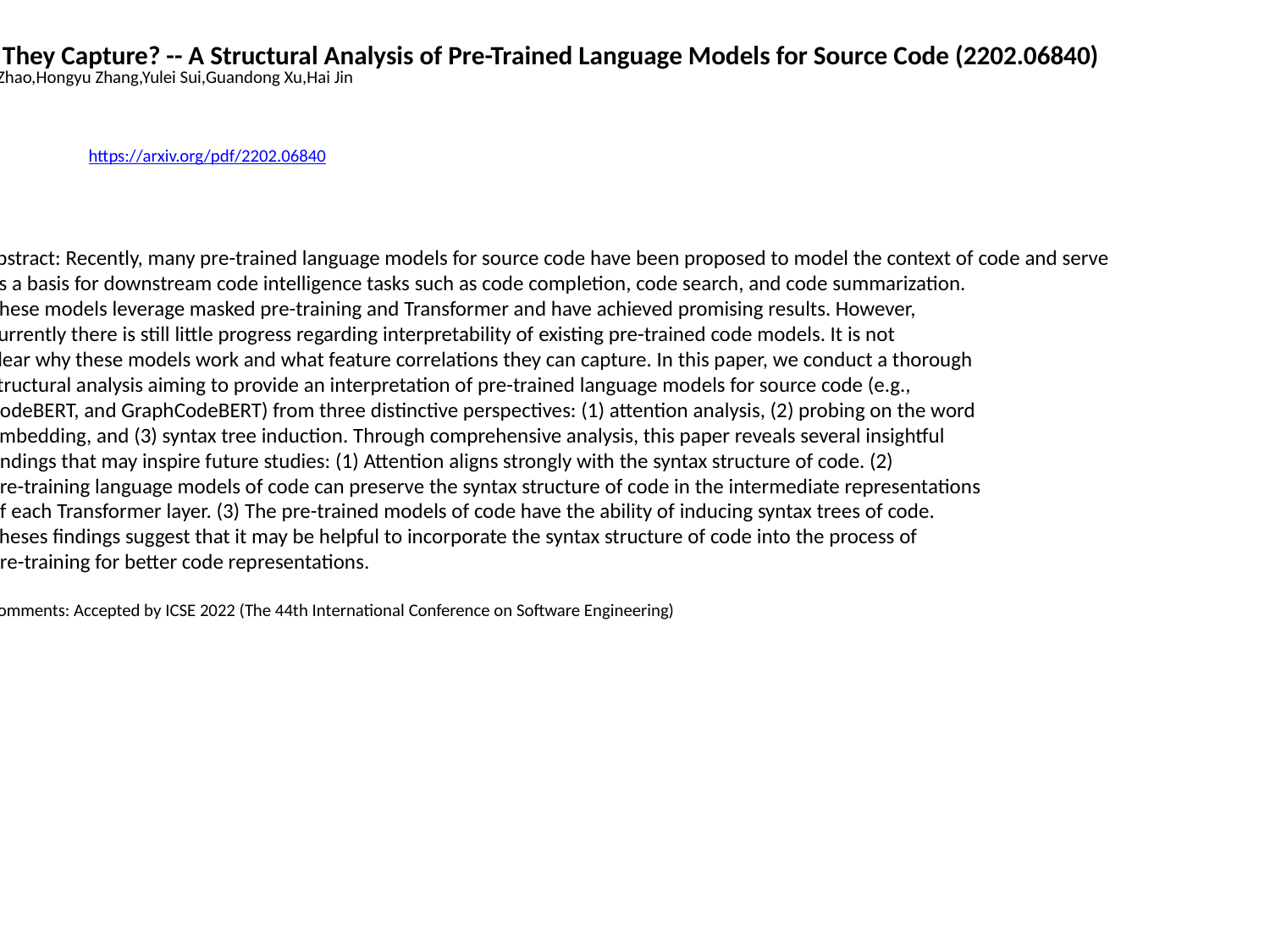

What Do They Capture? -- A Structural Analysis of Pre-Trained Language Models for Source Code (2202.06840)
Yao Wan,Wei Zhao,Hongyu Zhang,Yulei Sui,Guandong Xu,Hai Jin

https://arxiv.org/pdf/2202.06840

Abstract: Recently, many pre-trained language models for source code have been proposed to model the context of code and serve
 as a basis for downstream code intelligence tasks such as code completion, code search, and code summarization.
 These models leverage masked pre-training and Transformer and have achieved promising results. However,
 currently there is still little progress regarding interpretability of existing pre-trained code models. It is not
 clear why these models work and what feature correlations they can capture. In this paper, we conduct a thorough
 structural analysis aiming to provide an interpretation of pre-trained language models for source code (e.g.,
 CodeBERT, and GraphCodeBERT) from three distinctive perspectives: (1) attention analysis, (2) probing on the word
 embedding, and (3) syntax tree induction. Through comprehensive analysis, this paper reveals several insightful
 findings that may inspire future studies: (1) Attention aligns strongly with the syntax structure of code. (2)
 Pre-training language models of code can preserve the syntax structure of code in the intermediate representations
 of each Transformer layer. (3) The pre-trained models of code have the ability of inducing syntax trees of code.
 Theses findings suggest that it may be helpful to incorporate the syntax structure of code into the process of
 pre-training for better code representations.
 Comments: Accepted by ICSE 2022 (The 44th International Conference on Software Engineering)